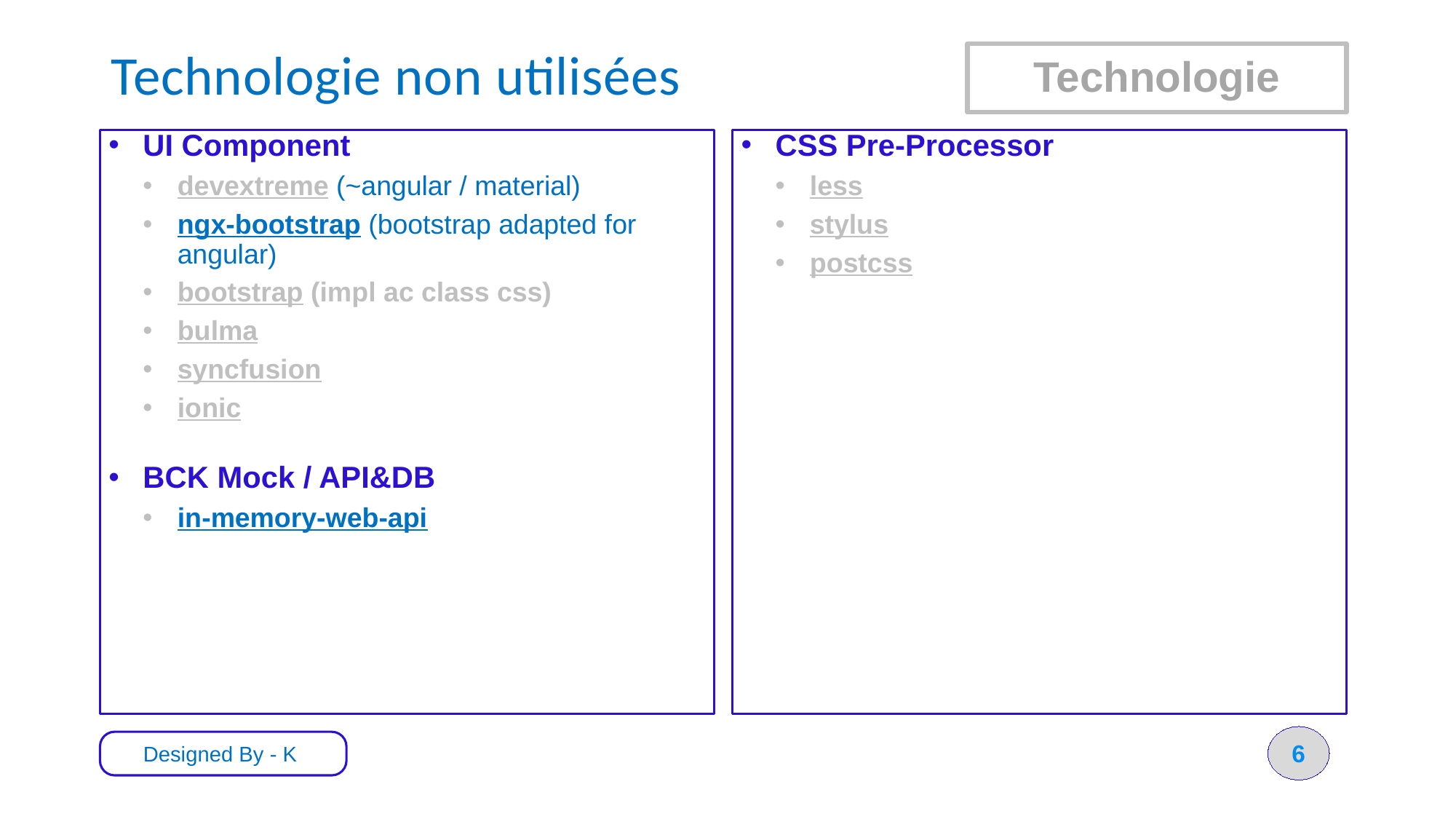

# Technologie non utilisées
Technologie
UI Component
devextreme (~angular / material)
ngx-bootstrap (bootstrap adapted for angular)
bootstrap (impl ac class css)
bulma
syncfusion
ionic
BCK Mock / API&DB
in-memory-web-api

CSS Pre-Processor
less
stylus
postcss
6
Designed By - K